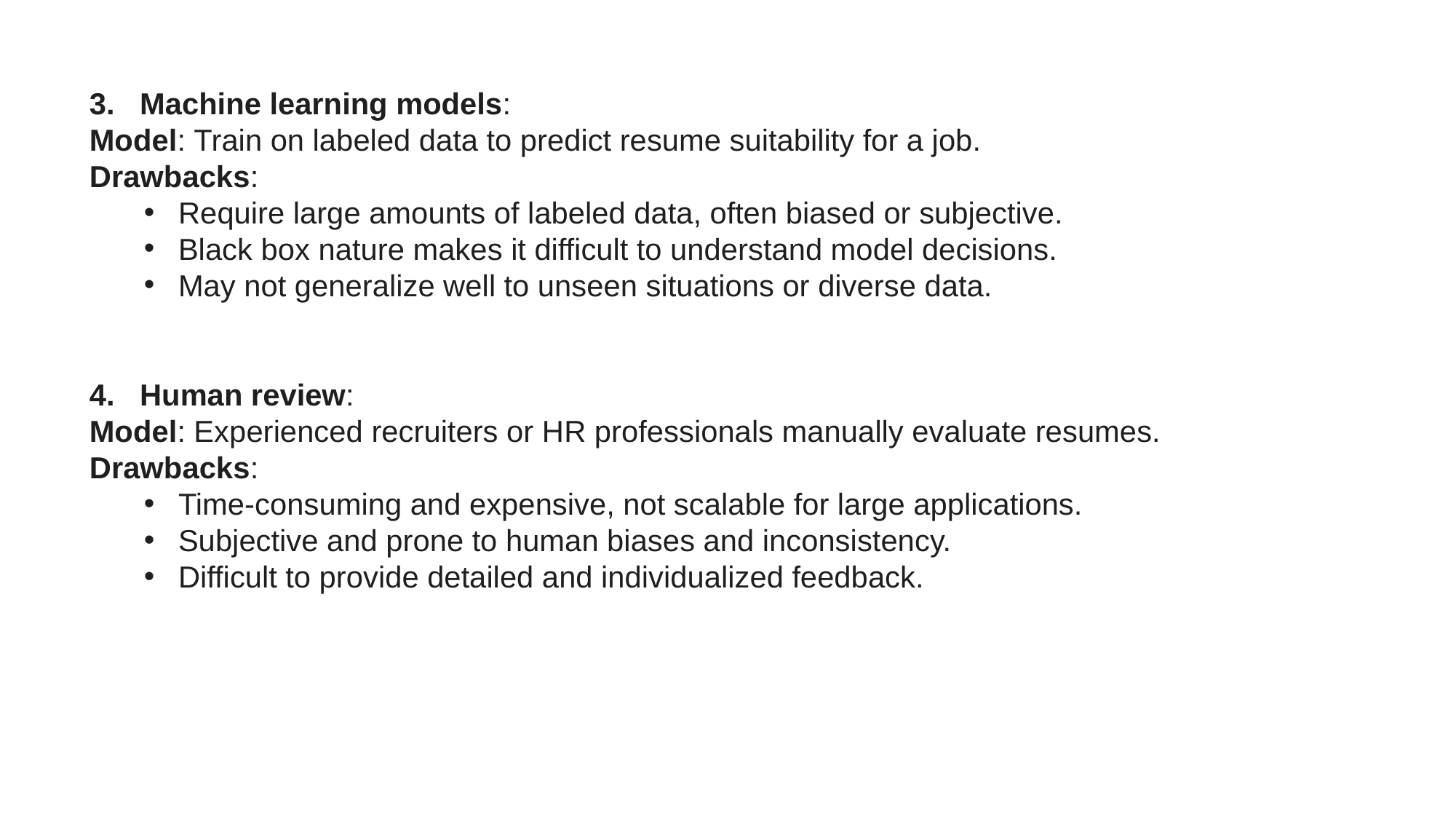

3.   Machine learning models:
Model: Train on labeled data to predict resume suitability for a job.
Drawbacks:
Require large amounts of labeled data, often biased or subjective.
Black box nature makes it difficult to understand model decisions.
May not generalize well to unseen situations or diverse data.

4.   Human review:
Model: Experienced recruiters or HR professionals manually evaluate resumes.
Drawbacks:
Time-consuming and expensive, not scalable for large applications.
Subjective and prone to human biases and inconsistency.
Difficult to provide detailed and individualized feedback.